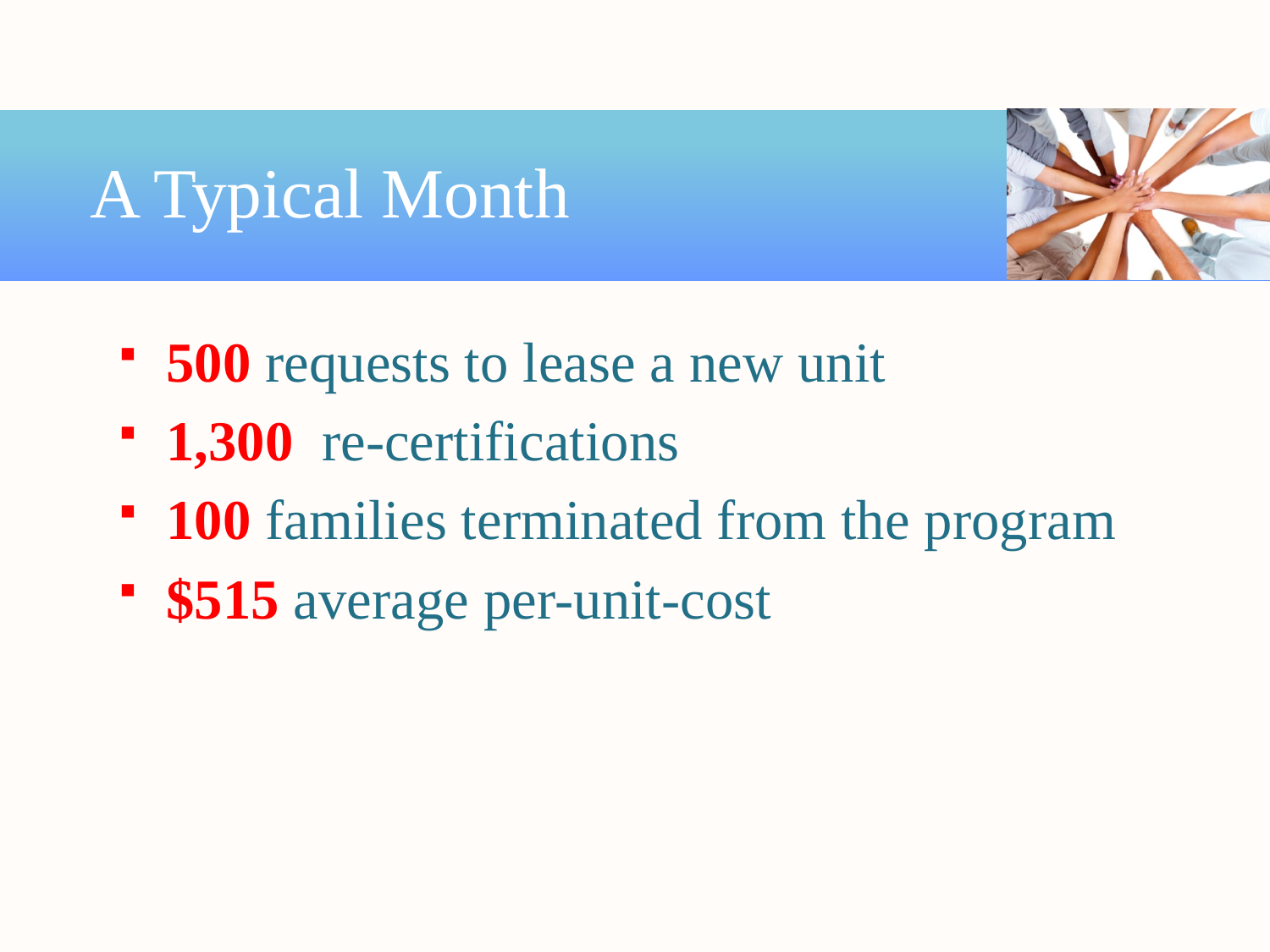

# A Typical Month
500 requests to lease a new unit
1,300  re-certifications
100 families terminated from the program
$515 average per-unit-cost